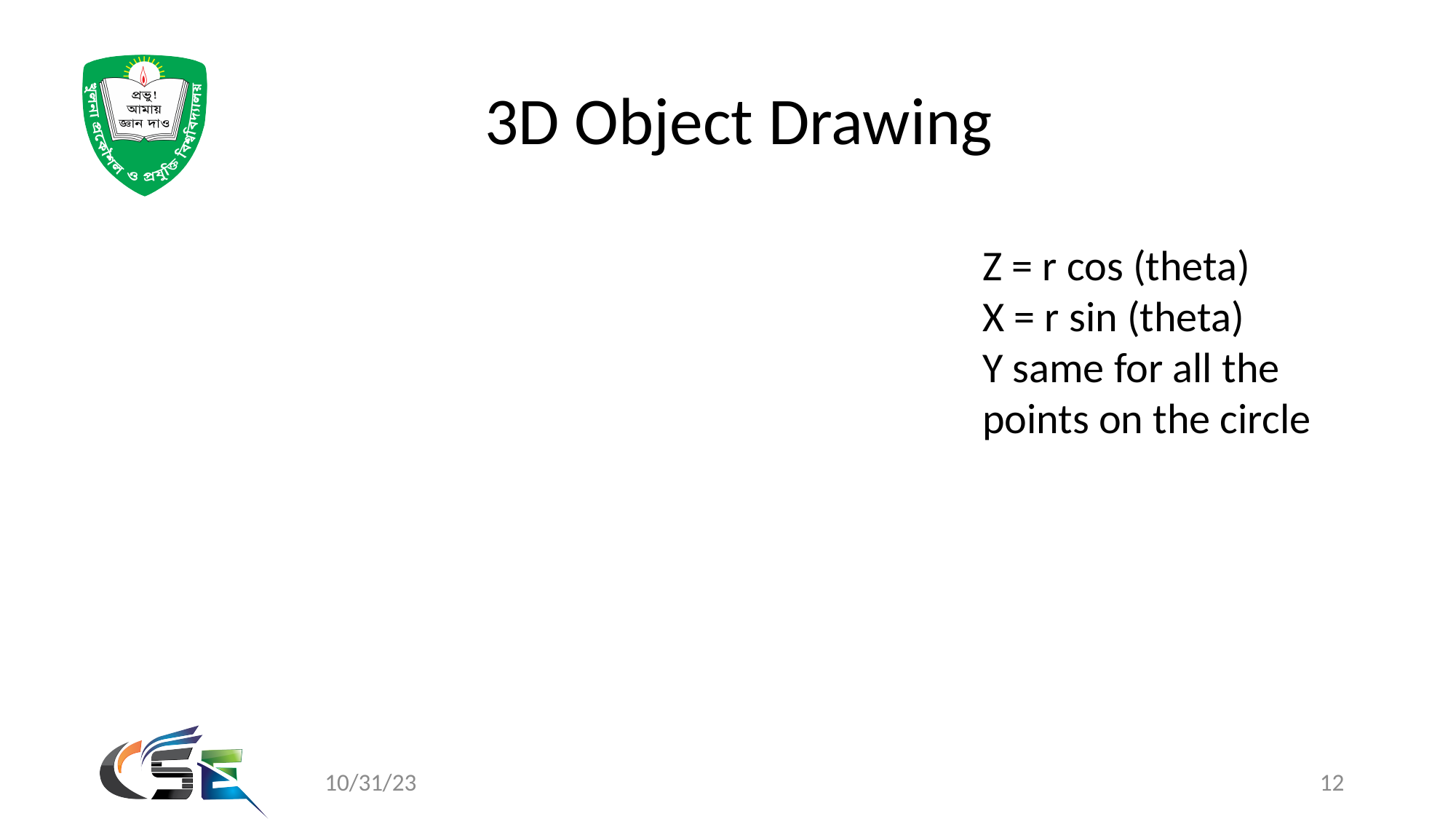

# 3D Object Drawing

Z = r cos (theta)
X = r sin (theta)
Y same for all the points on the circle
10/31/23
12